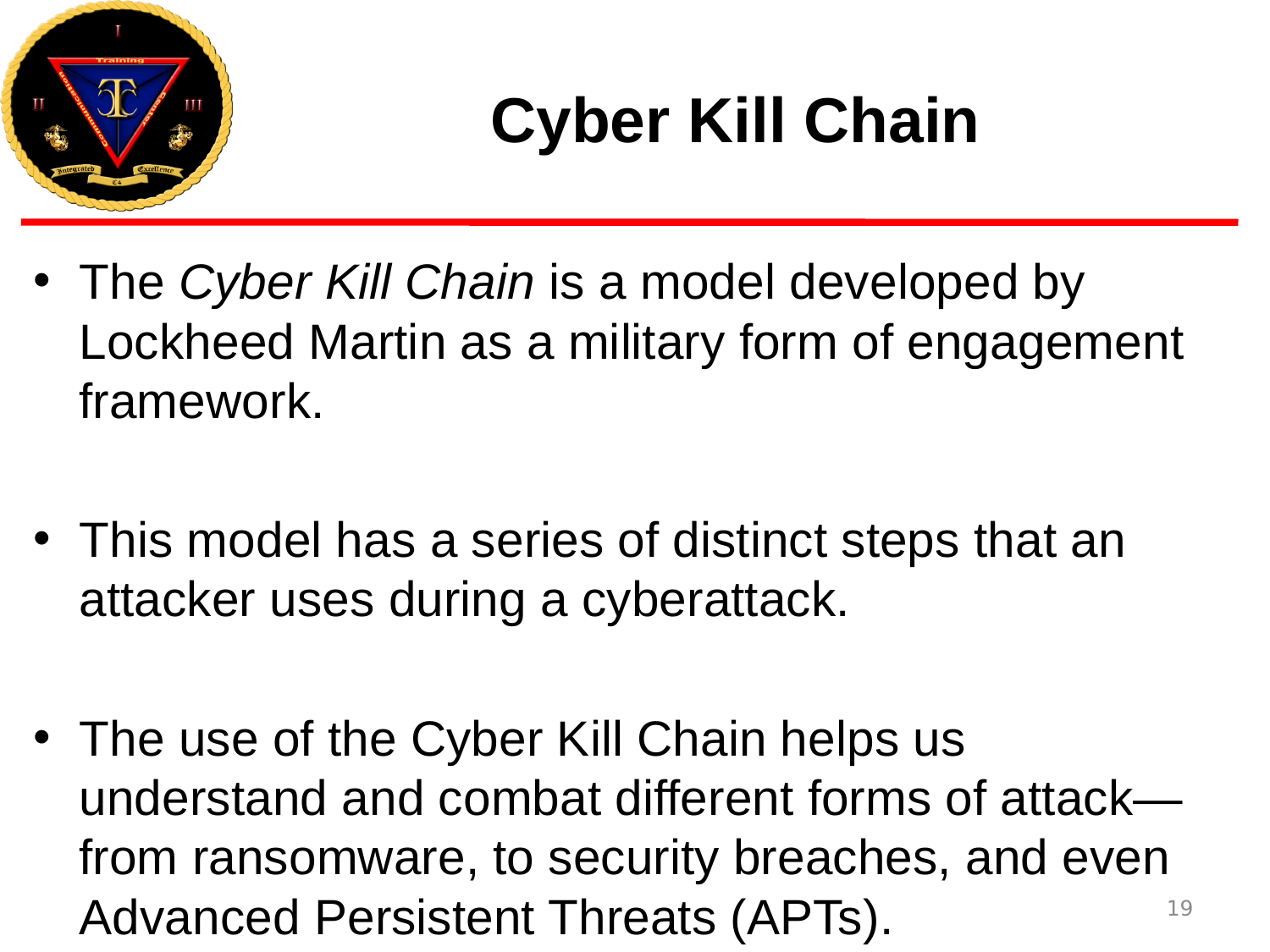

# Cyber Kill Chain
The Cyber Kill Chain is a model developed by Lockheed Martin as a military form of engagement framework.

This model has a series of distinct steps that an attacker uses during a cyberattack.

The use of the Cyber Kill Chain helps us understand and combat different forms of attack—from ransomware, to security breaches, and even Advanced Persistent Threats (APTs).
19